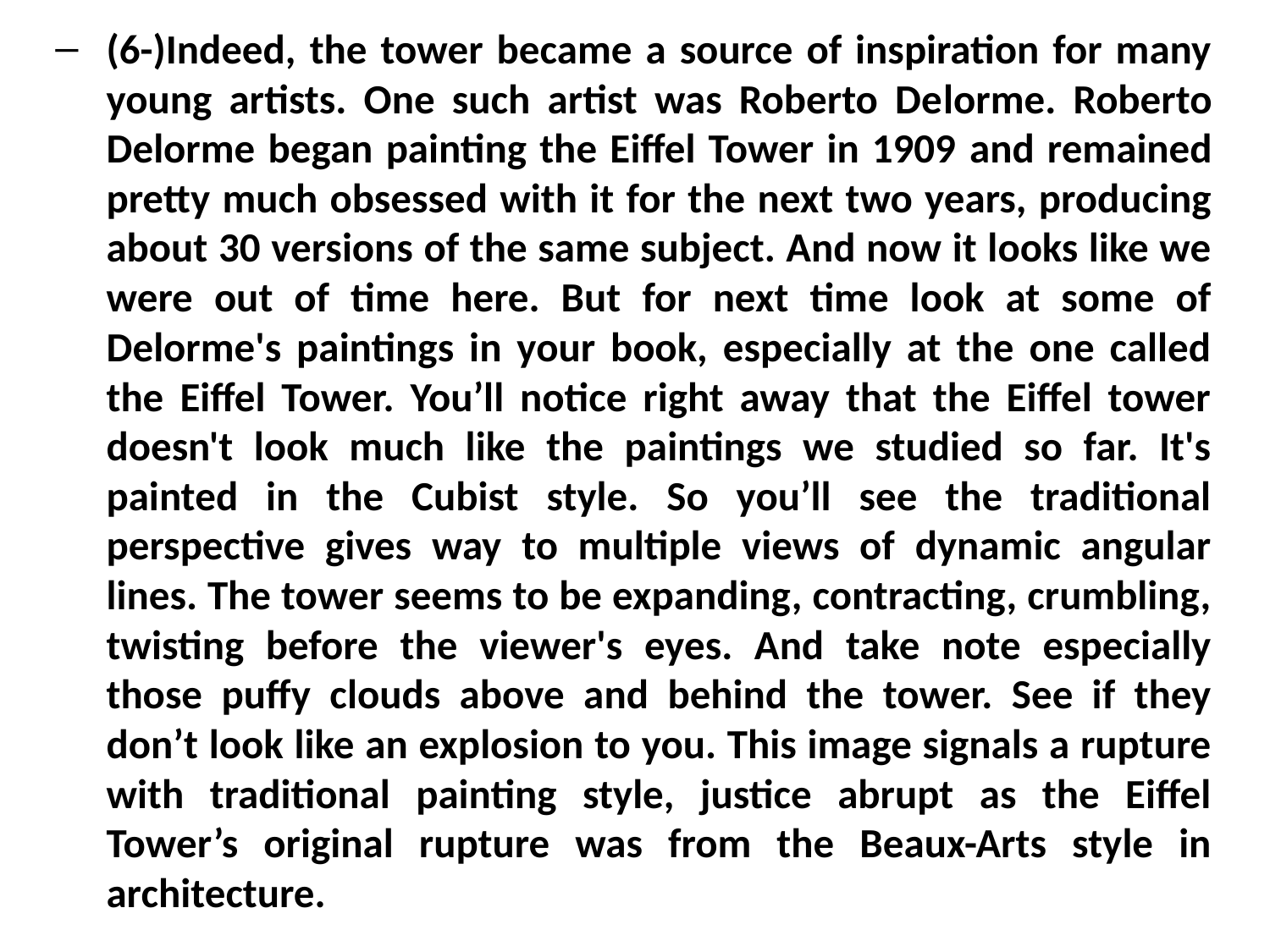

(6-)Indeed, the tower became a source of inspiration for many young artists. One such artist was Roberto Delorme. Roberto Delorme began painting the Eiffel Tower in 1909 and remained pretty much obsessed with it for the next two years, producing about 30 versions of the same subject. And now it looks like we were out of time here. But for next time look at some of Delorme's paintings in your book, especially at the one called the Eiffel Tower. You’ll notice right away that the Eiffel tower doesn't look much like the paintings we studied so far. It's painted in the Cubist style. So you’ll see the traditional perspective gives way to multiple views of dynamic angular lines. The tower seems to be expanding, contracting, crumbling, twisting before the viewer's eyes. And take note especially those puffy clouds above and behind the tower. See if they don’t look like an explosion to you. This image signals a rupture with traditional painting style, justice abrupt as the Eiffel Tower’s original rupture was from the Beaux-Arts style in architecture.